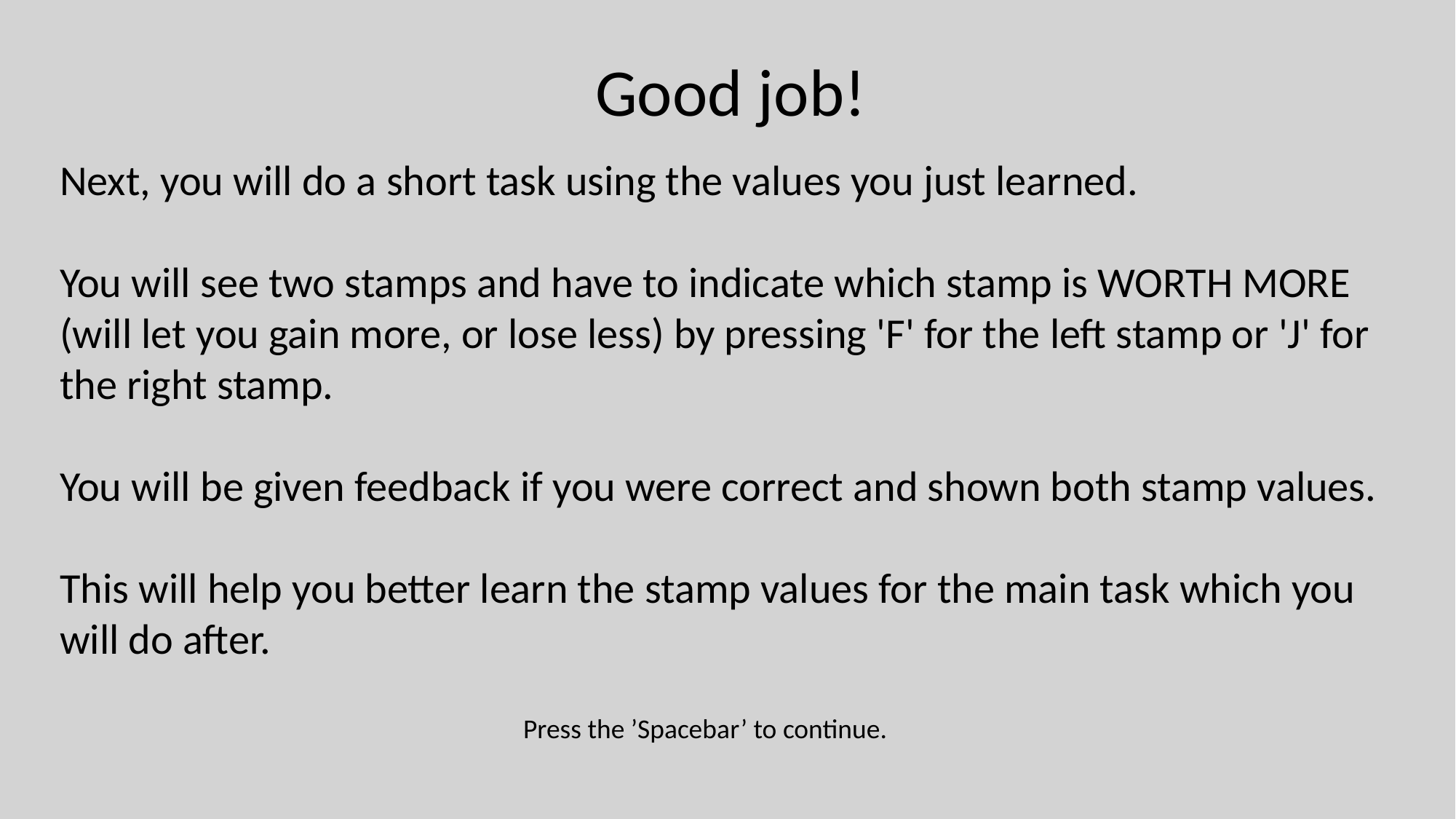

# Good job!
Next, you will do a short task using the values you just learned.

You will see two stamps and have to indicate which stamp is WORTH MORE  (will let you gain more, or lose less) by pressing 'F' for the left stamp or 'J' for the right stamp.

You will be given feedback if you were correct and shown both stamp values.

This will help you better learn the stamp values for the main task which you will do after.
Press the ’Spacebar’ to continue.